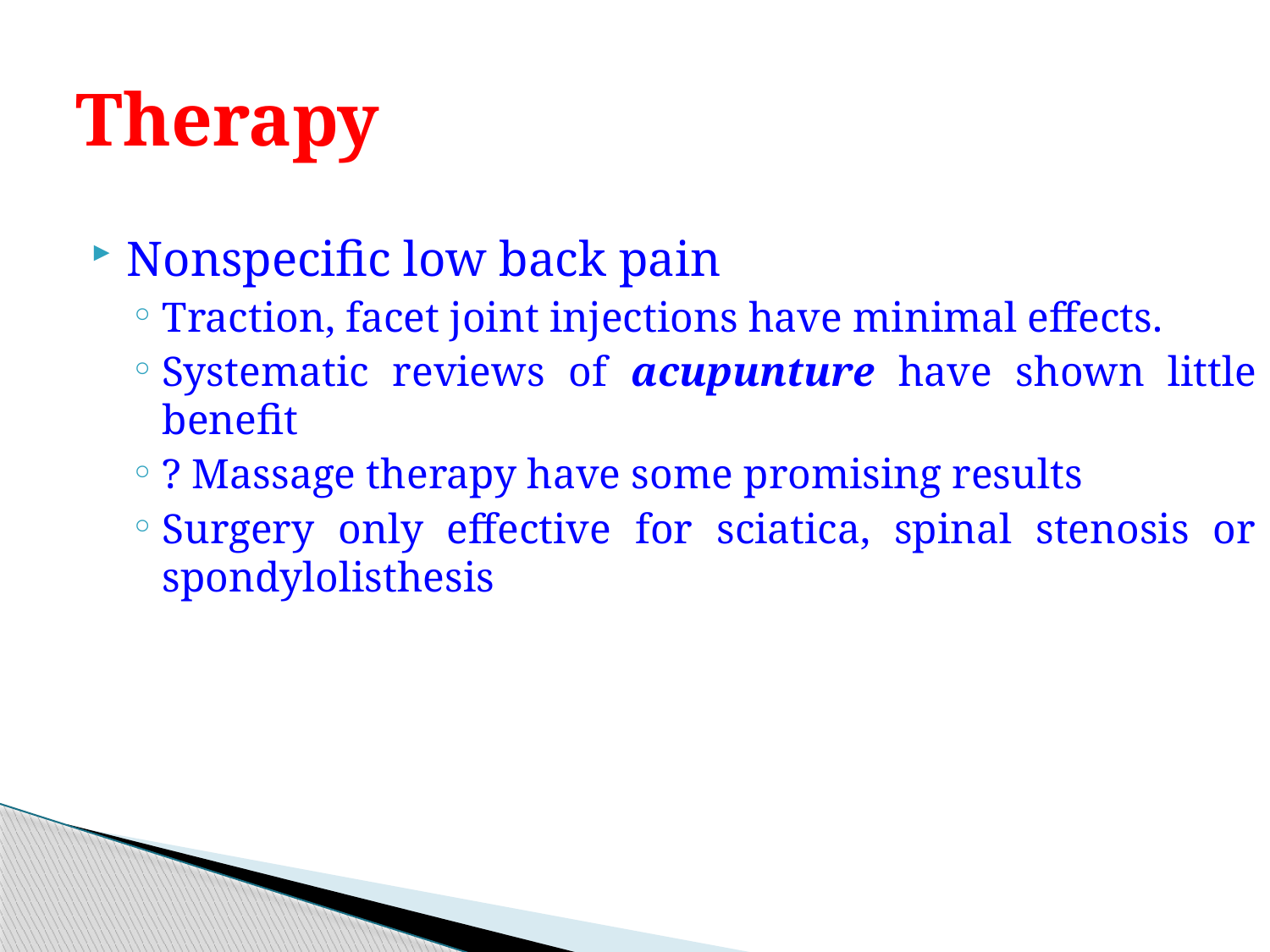

# Therapy
Nonspecific low back pain
Traction, facet joint injections have minimal effects.
Systematic reviews of acupunture have shown little benefit
? Massage therapy have some promising results
Surgery only effective for sciatica, spinal stenosis or spondylolisthesis